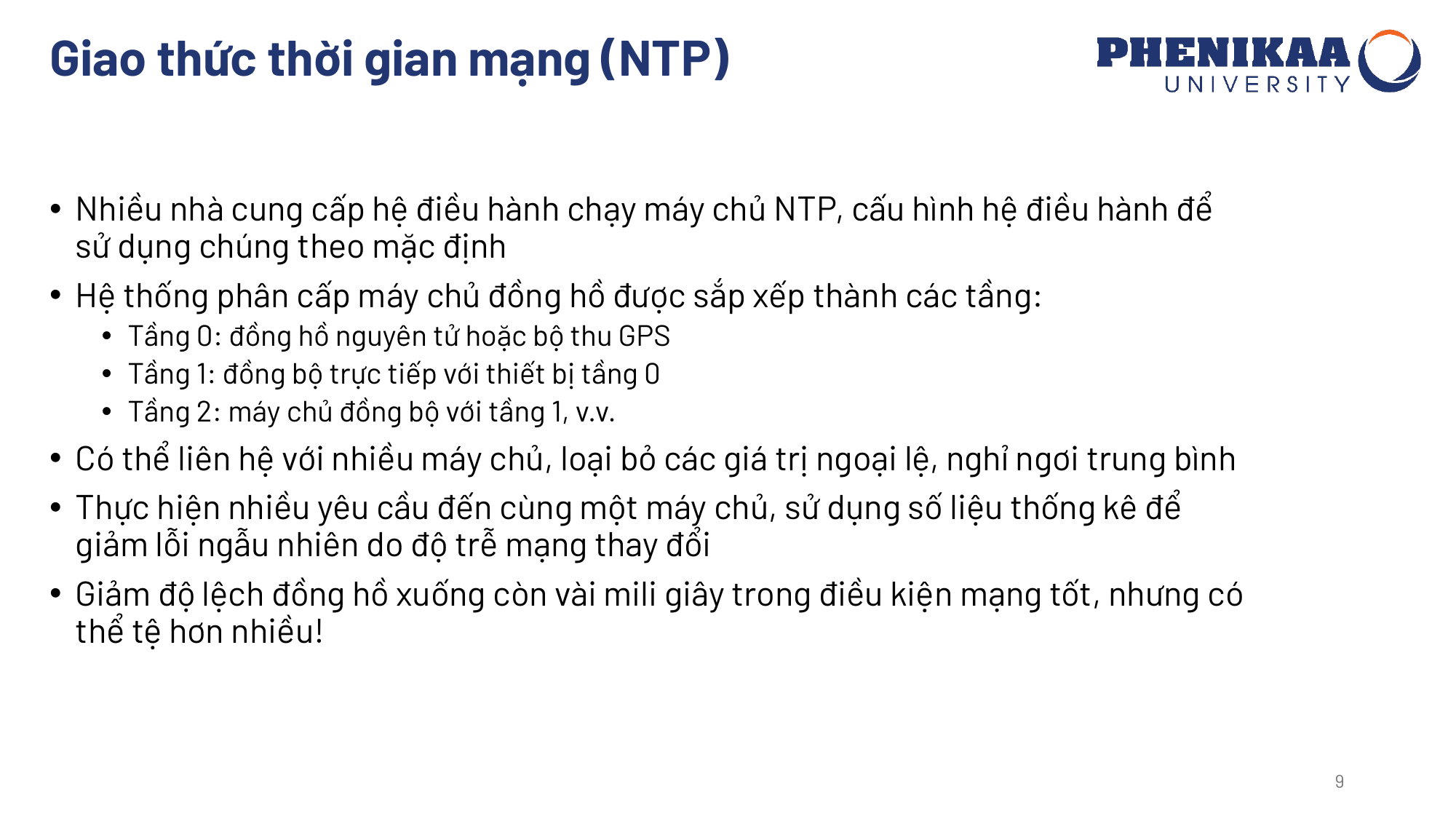

# Giao thức thời gian mạng (NTP)
Nhiều nhà cung cấp hệ điều hành chạy máy chủ NTP, cấu hình hệ điều hành để sử dụng chúng theo mặc định
Hệ thống phân cấp máy chủ đồng hồ được sắp xếp thành các tầng:
Tầng 0: đồng hồ nguyên tử hoặc bộ thu GPS
Tầng 1: đồng bộ trực tiếp với thiết bị tầng 0
Tầng 2: máy chủ đồng bộ với tầng 1, v.v.
Có thể liên hệ với nhiều máy chủ, loại bỏ các giá trị ngoại lệ, nghỉ ngơi trung bình
Thực hiện nhiều yêu cầu đến cùng một máy chủ, sử dụng số liệu thống kê để giảm lỗi ngẫu nhiên do độ trễ mạng thay đổi
Giảm độ lệch đồng hồ xuống còn vài mili giây trong điều kiện mạng tốt, nhưng có thể tệ hơn nhiều!
9